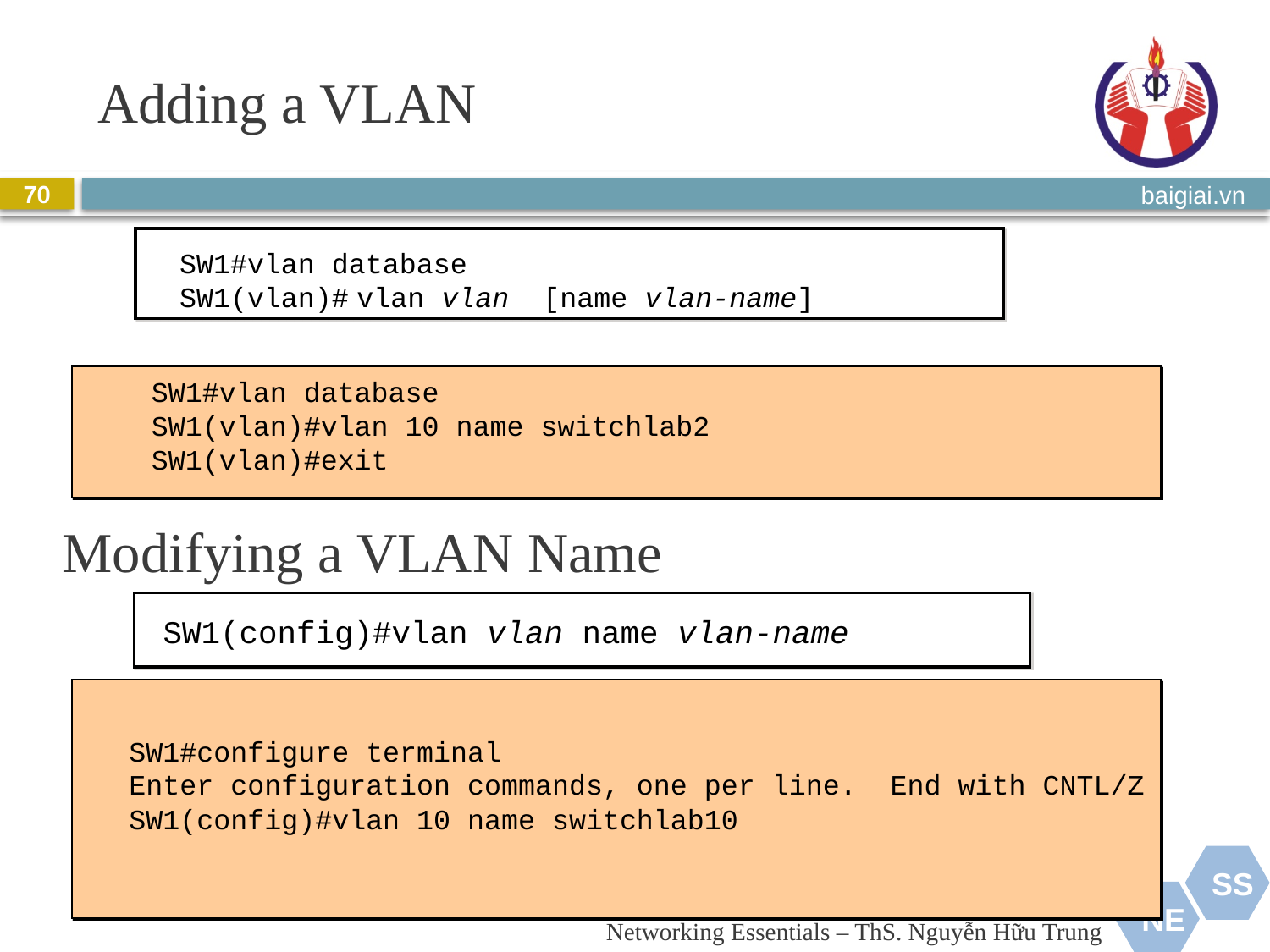

# Adding a VLAN
70

SW1#vlan database
SW1(vlan)# vlan vlan  [name vlan-name]

SW1#vlan database
SW1(vlan)#vlan 10 name switchlab2
SW1(vlan)#exit
Modifying a VLAN Name

SW1(config)#vlan vlan name vlan-name

SW1#configure terminal
Enter configuration commands, one per line.  End with CNTL/Z
SW1(config)#vlan 10 name switchlab10
Networking Essentials – ThS. Nguyễn Hữu Trung